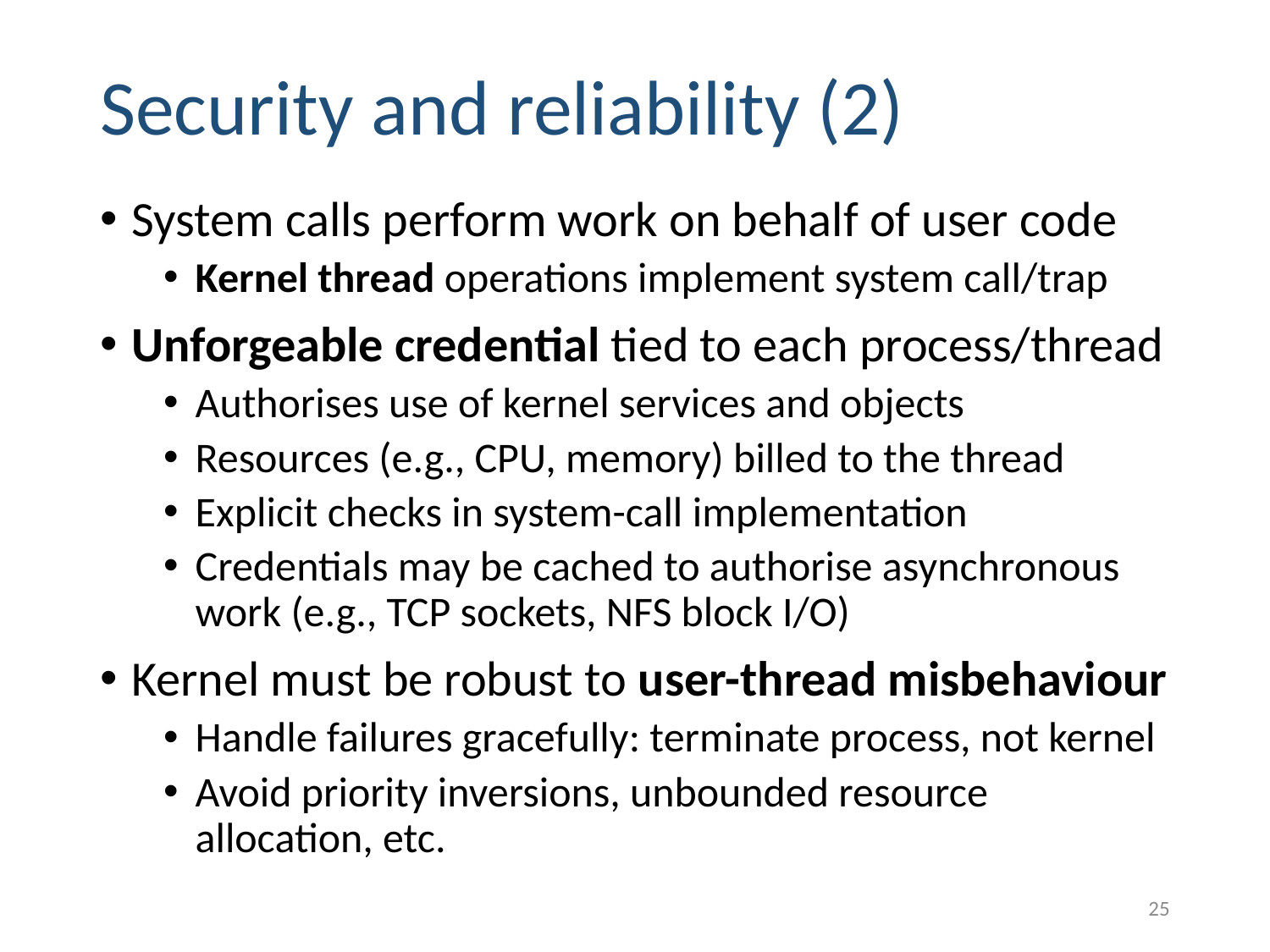

# Security and reliability (2)
System calls perform work on behalf of user code
Kernel thread operations implement system call/trap
Unforgeable credential tied to each process/thread
Authorises use of kernel services and objects
Resources (e.g., CPU, memory) billed to the thread
Explicit checks in system-call implementation
Credentials may be cached to authorise asynchronous work (e.g., TCP sockets, NFS block I/O)
Kernel must be robust to user-thread misbehaviour
Handle failures gracefully: terminate process, not kernel
Avoid priority inversions, unbounded resource allocation, etc.

25